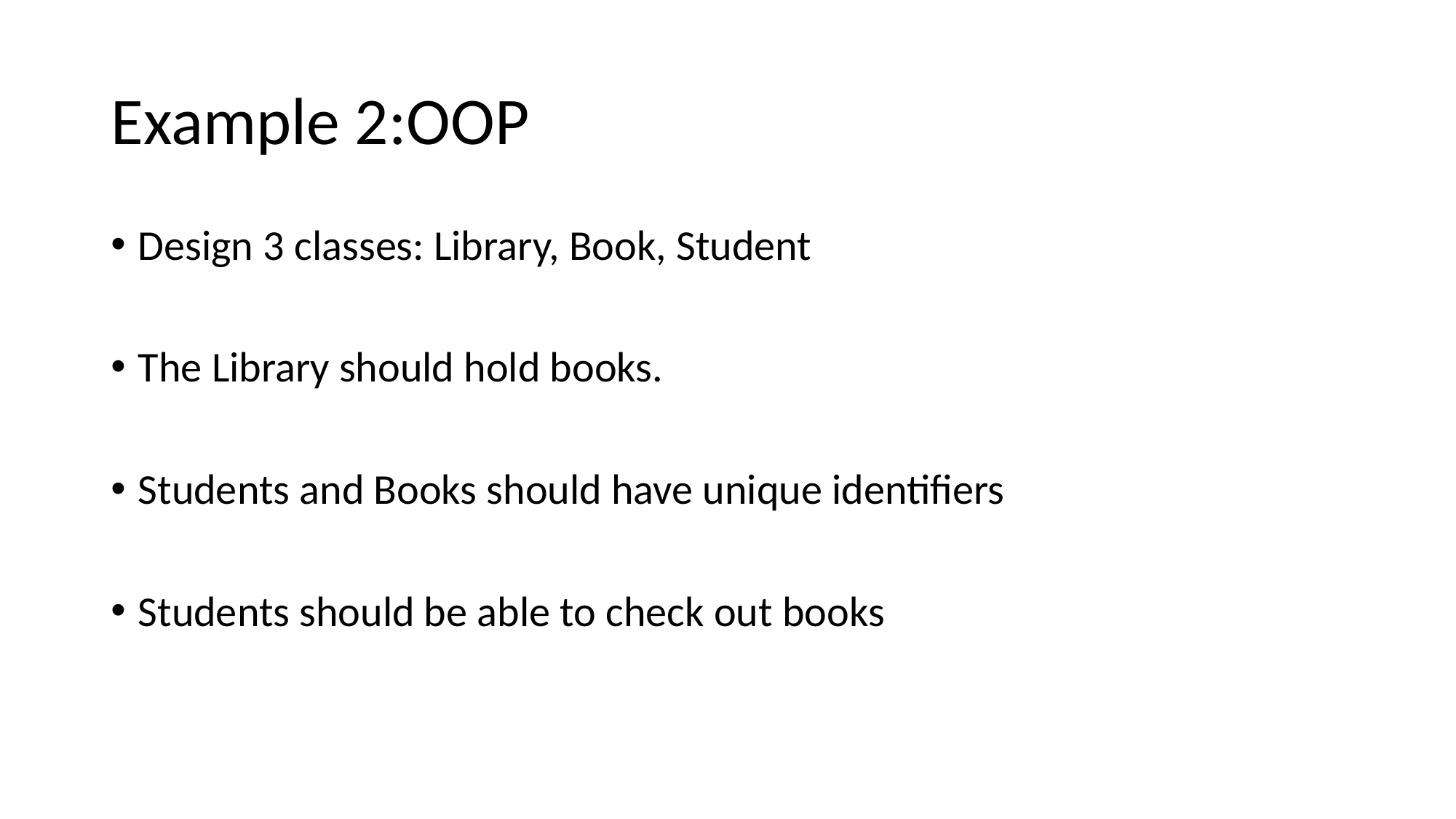

# Example 2:OOP
Design 3 classes: Library, Book, Student

The Library should hold books.

Students and Books should have unique identifiers

Students should be able to check out books